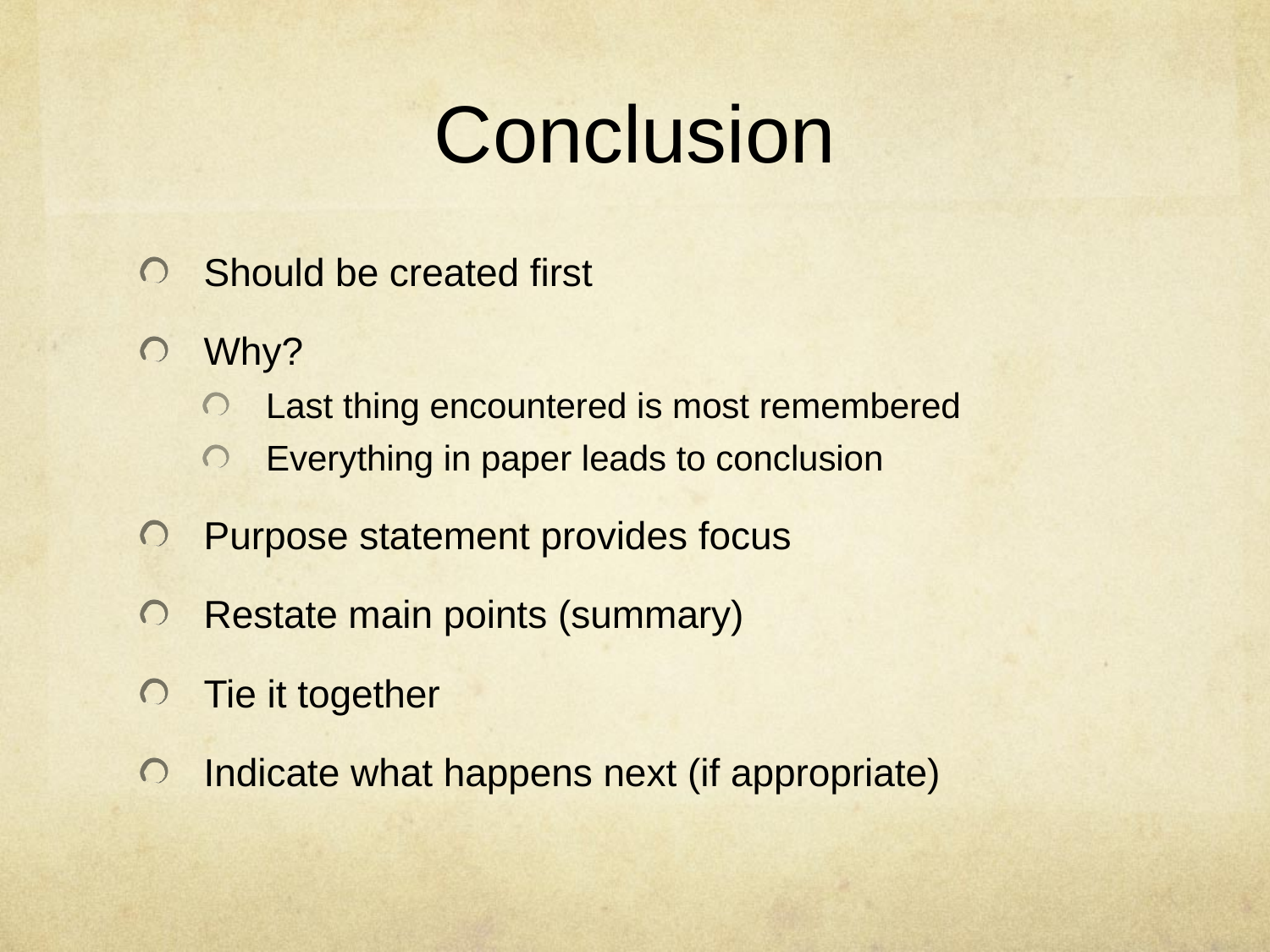

# Conclusion
Should be created first
Why?
Last thing encountered is most remembered
Everything in paper leads to conclusion
Purpose statement provides focus
Restate main points (summary)
Tie it together
Indicate what happens next (if appropriate)